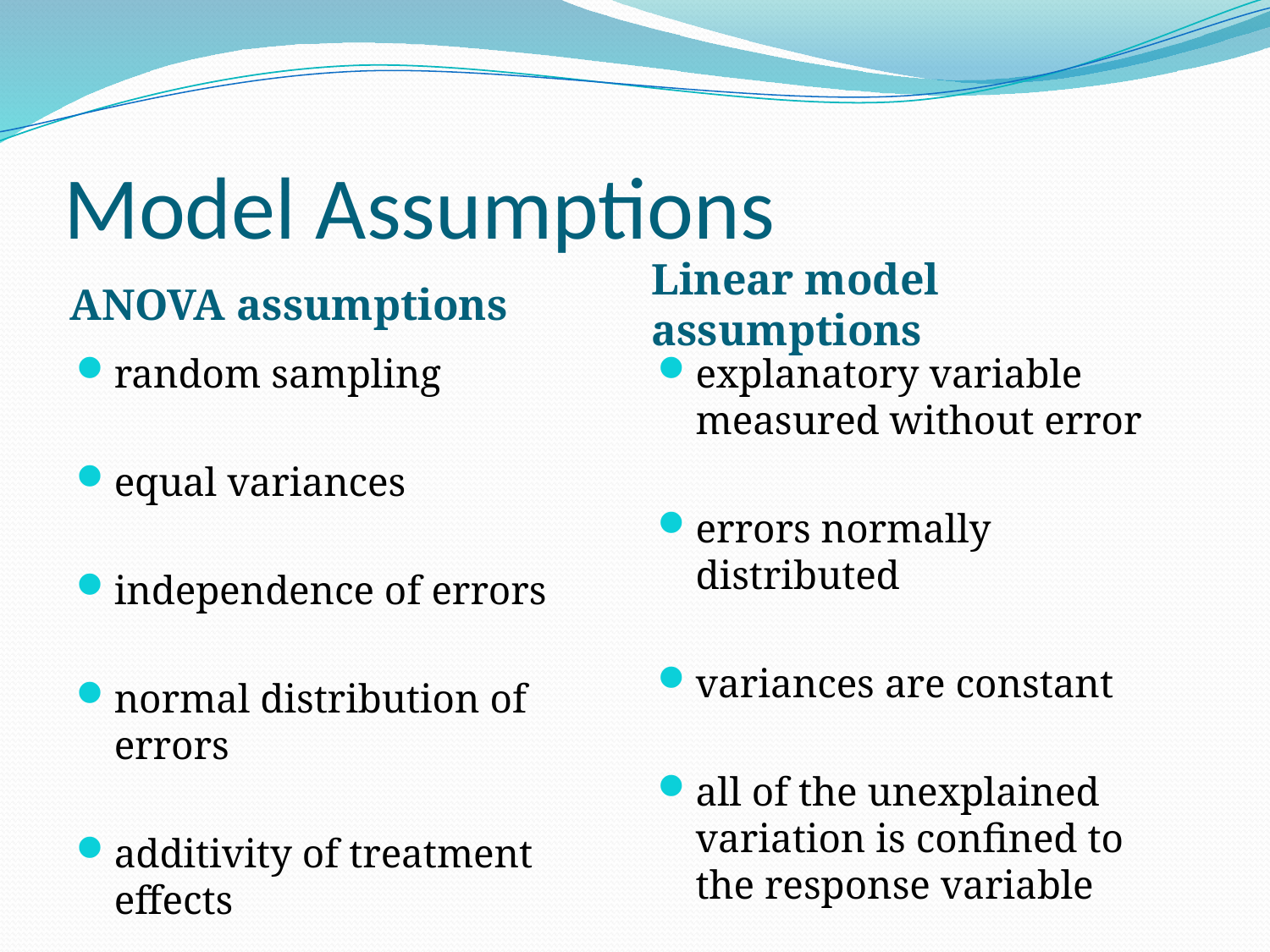

# Model Assumptions
ANOVA assumptions
Linear model assumptions
random sampling

equal variances

independence of errors

normal distribution of errors

additivity of treatment effects
explanatory variable measured without error

errors normally distributed

variances are constant

all of the unexplained variation is confined to the response variable